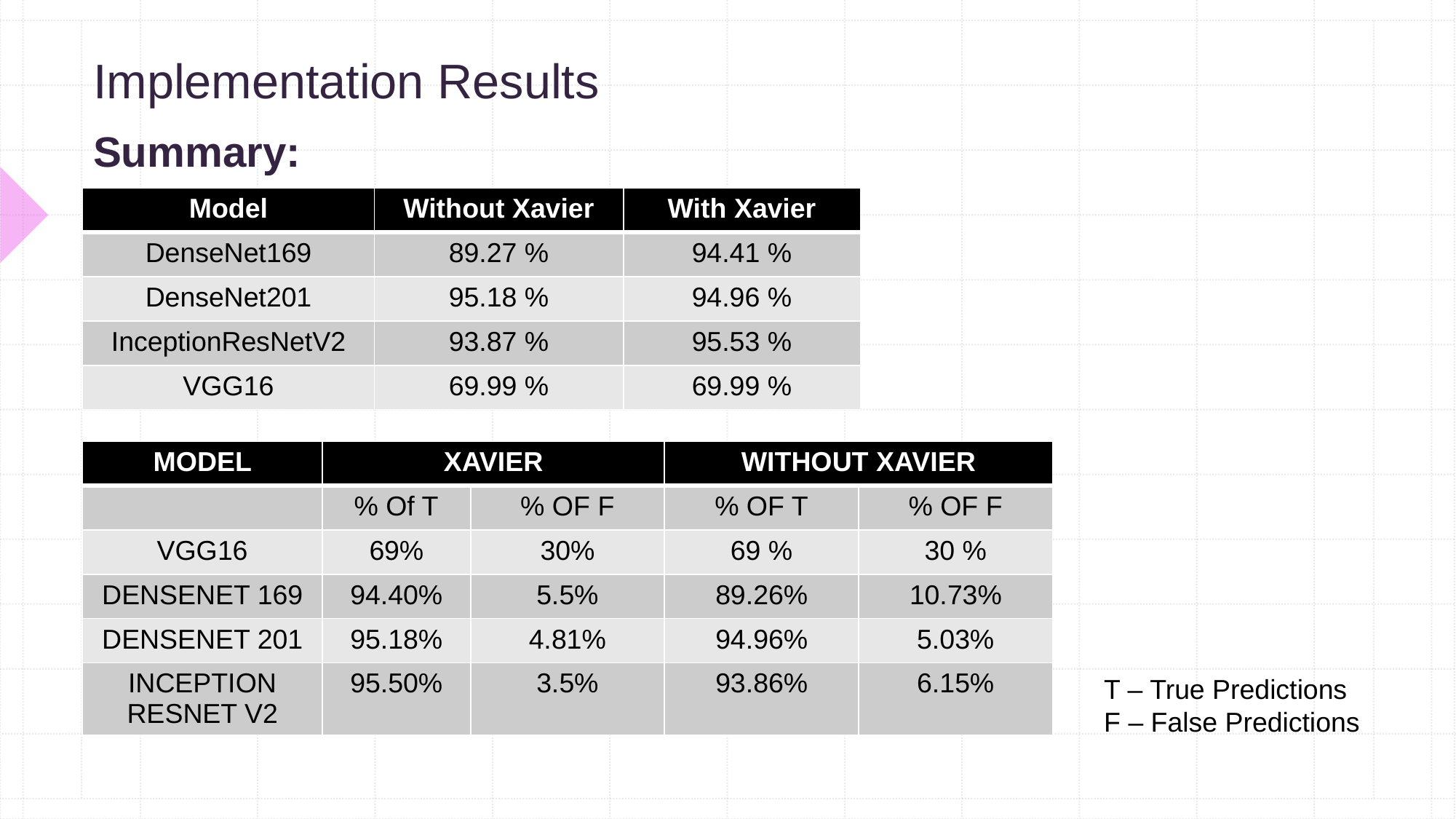

# Implementation Results
Summary:
| Model | Without Xavier | With Xavier |
| --- | --- | --- |
| DenseNet169 | 89.27 % | 94.41 % |
| DenseNet201 | 95.18 % | 94.96 % |
| InceptionResNetV2 | 93.87 % | 95.53 % |
| VGG16 | 69.99 % | 69.99 % |
| MODEL | XAVIER |  | WITHOUT XAVIER |  |
| --- | --- | --- | --- | --- |
|  | % Of T | % OF F | % OF T | % OF F |
| VGG16 | 69% | 30% | 69 % | 30 % |
| DENSENET 169 | 94.40% | 5.5% | 89.26% | 10.73% |
| DENSENET 201 | 95.18% | 4.81% | 94.96% | 5.03% |
| INCEPTION RESNET V2 | 95.50% | 3.5% | 93.86% | 6.15% |
T – True Predictions
F – False Predictions